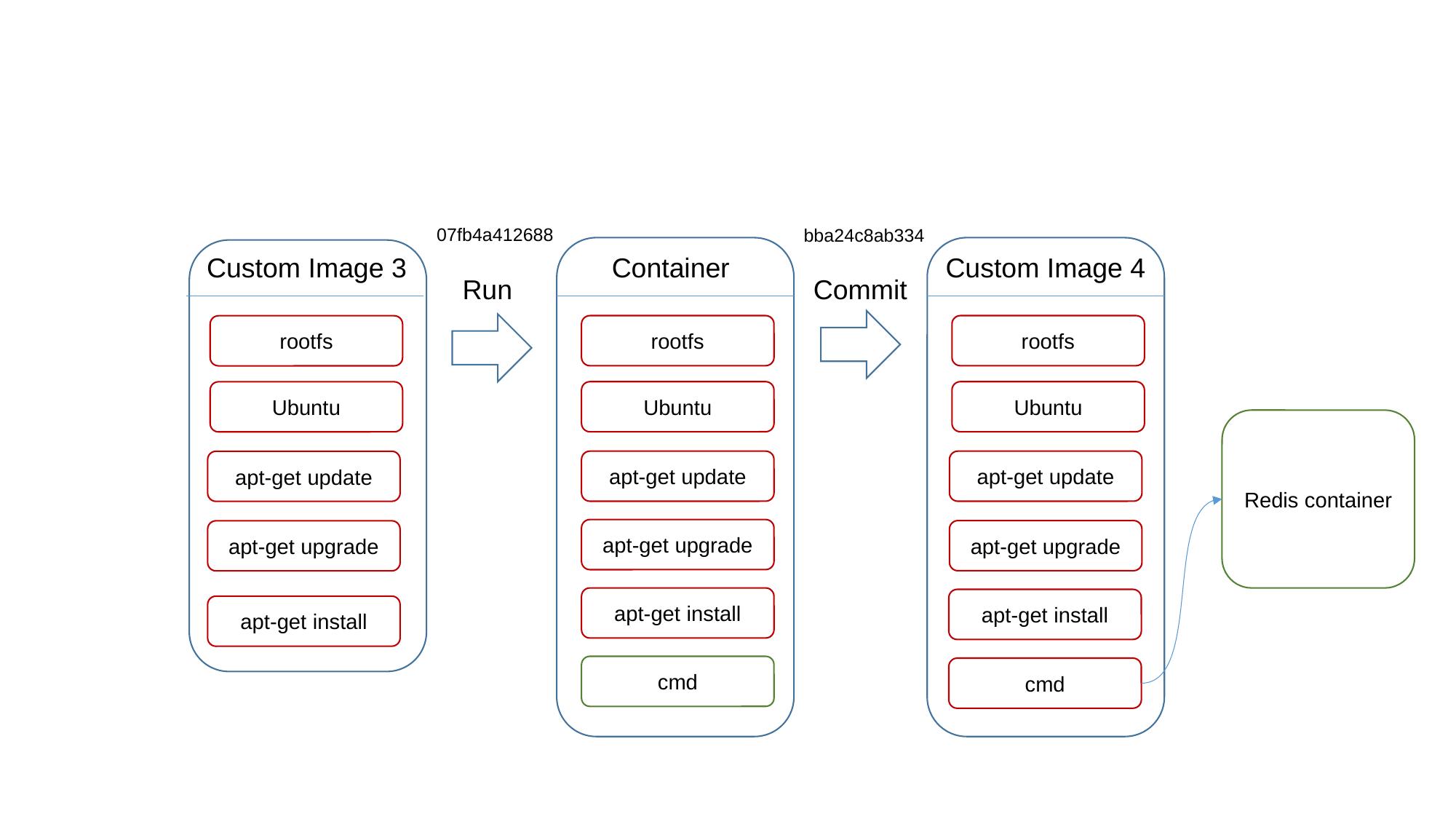

07fb4a412688
bba24c8ab334

Custom Image 3
Custom Image 4
Container
Commit
Run

rootfs
rootfs
rootfs
Ubuntu
Ubuntu
Ubuntu
Redis container
apt-get update
apt-get update
apt-get update
apt-get upgrade
apt-get upgrade
apt-get upgrade
apt-get install
apt-get install
apt-get install
cmd
cmd